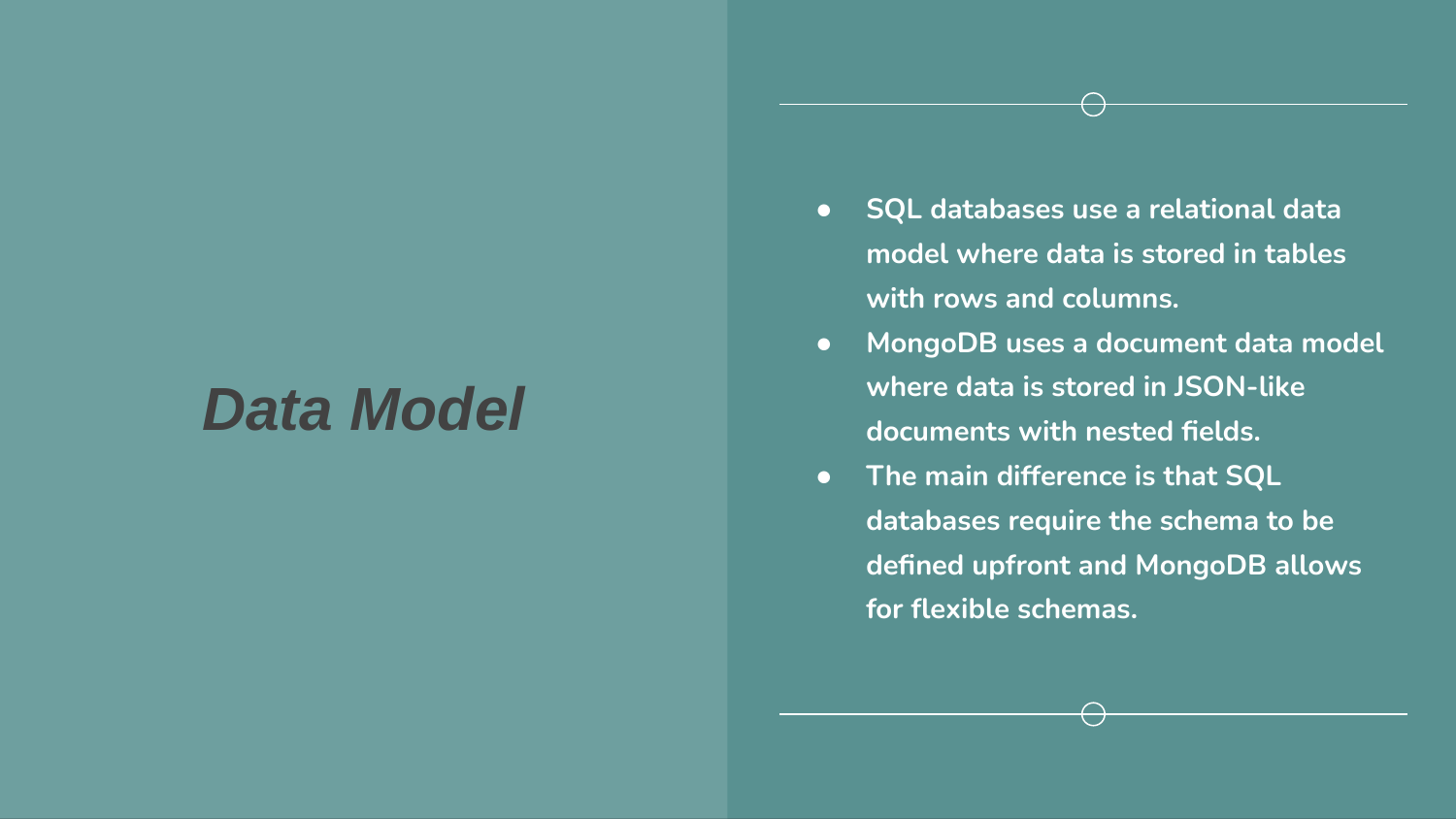

# Data Model
SQL databases use a relational data model where data is stored in tables with rows and columns.
MongoDB uses a document data model where data is stored in JSON-like documents with nested fields.
The main difference is that SQL databases require the schema to be defined upfront and MongoDB allows for flexible schemas.